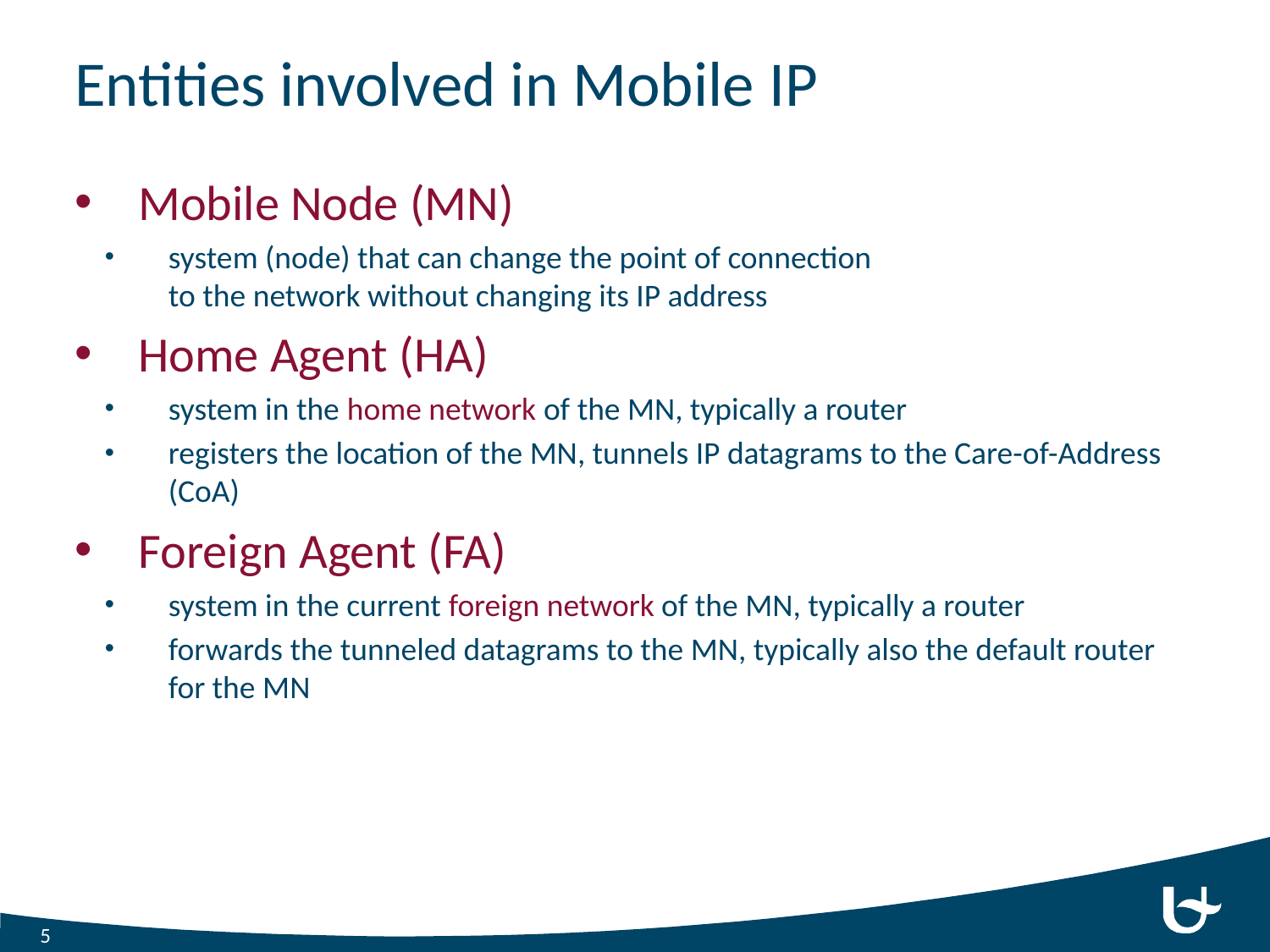

# Entities involved in Mobile IP
Mobile Node (MN)
system (node) that can change the point of connection
to the network without changing its IP address
Home Agent (HA)
system in the home network of the MN, typically a router
registers the location of the MN, tunnels IP datagrams to the Care-of-Address (CoA)
Foreign Agent (FA)
system in the current foreign network of the MN, typically a router
forwards the tunneled datagrams to the MN, typically also the default router for the MN

5